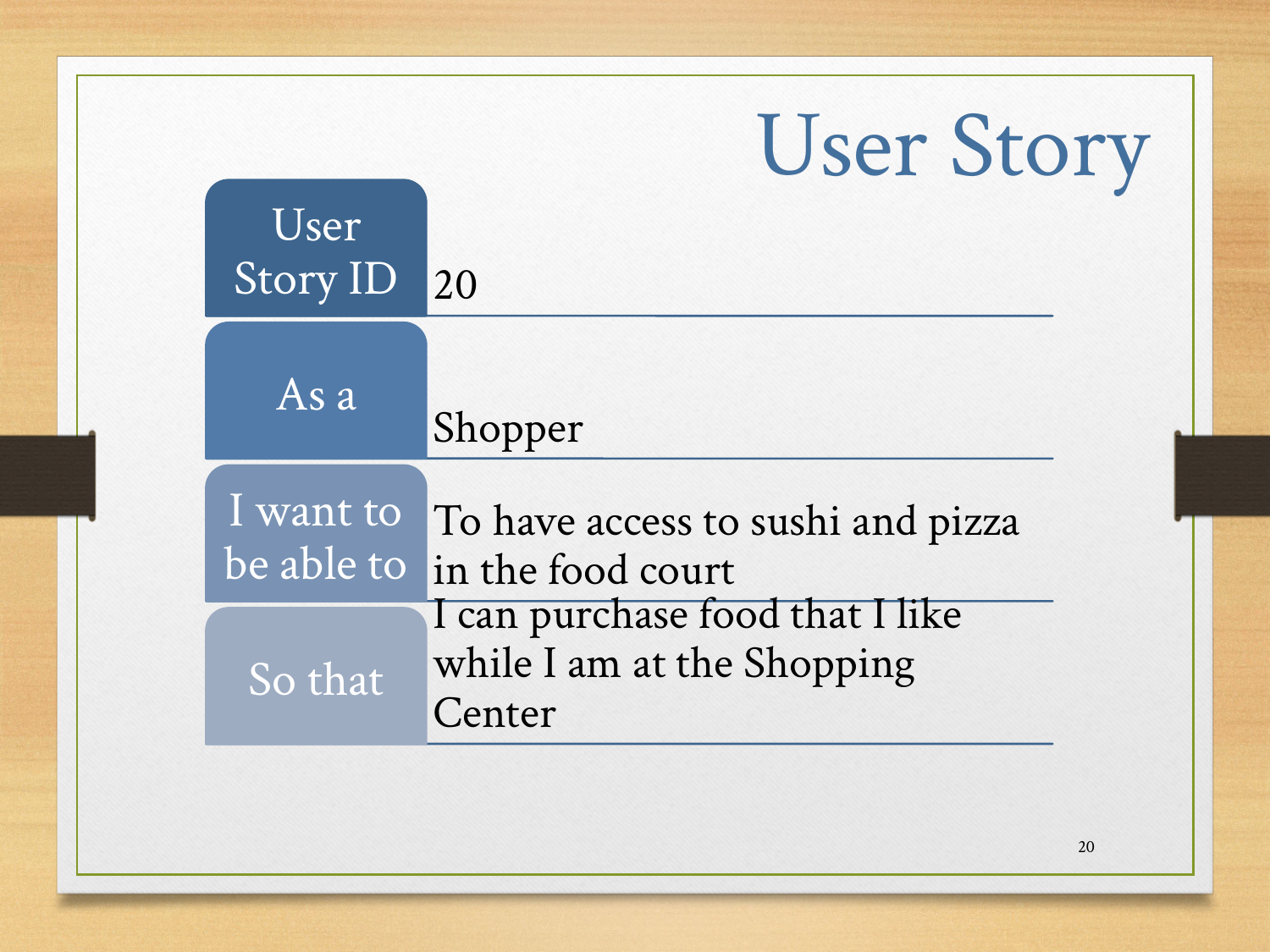

User Story
20
User Story ID
Shopper
As a
To have access to sushi and pizza in the food court
I want to be able to
I can purchase food that I like while I am at the Shopping Center
So that
20